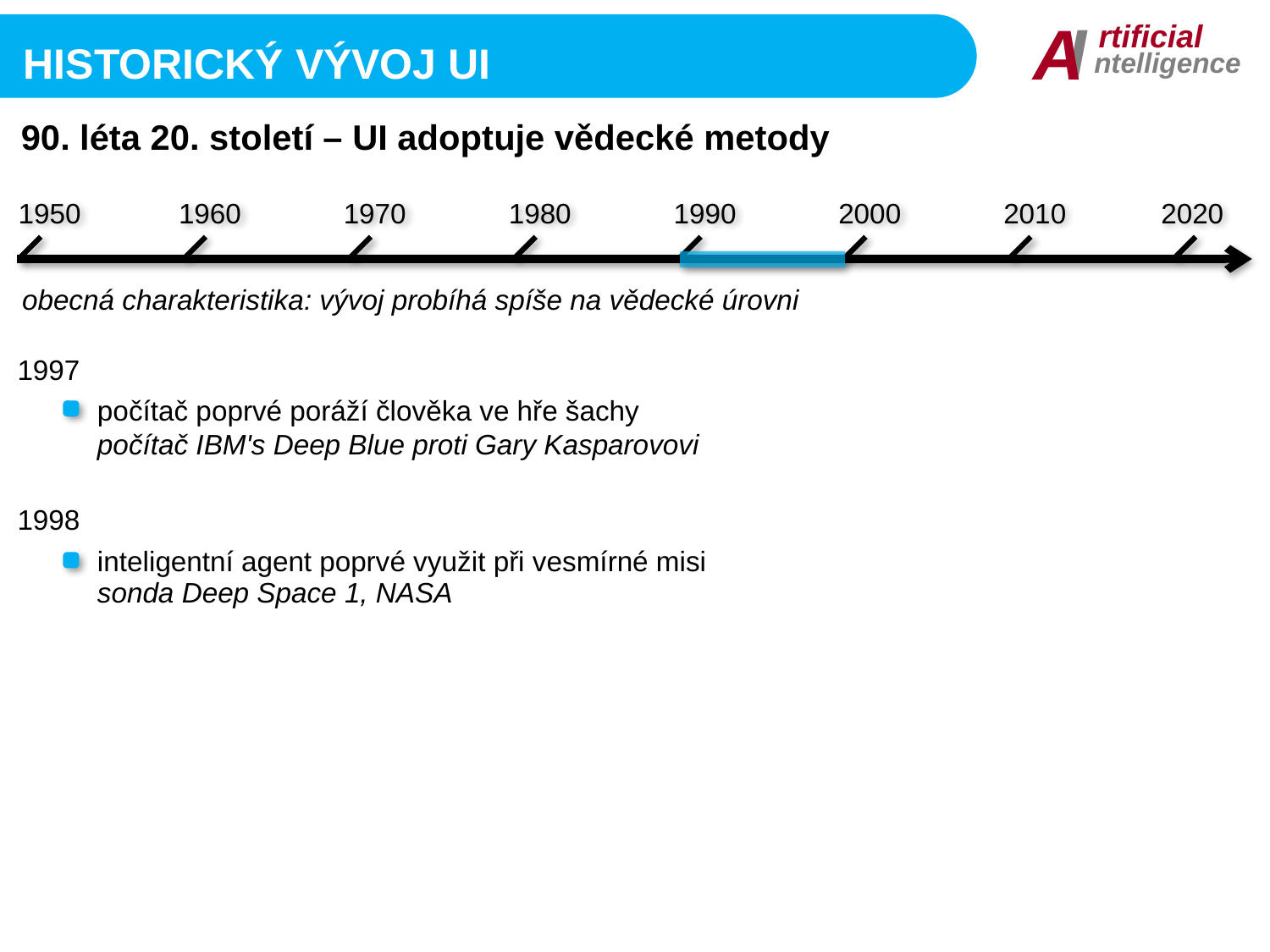

I
A
rtificial
ntelligence

HISTORICKÝ VÝVOJ UI
90. léta 20. století – UI adoptuje vědecké metody
1950
1960
1970
1980
1990
2000
2010
2020
obecná charakteristika: vývoj probíhá spíše na vědecké úrovni
1997
počítač poprvé poráží člověka ve hře šachy

počítač IBM's Deep Blue proti Gary Kasparovovi
1998
inteligentní agent poprvé využit při vesmírné misi

sonda Deep Space 1, NASA